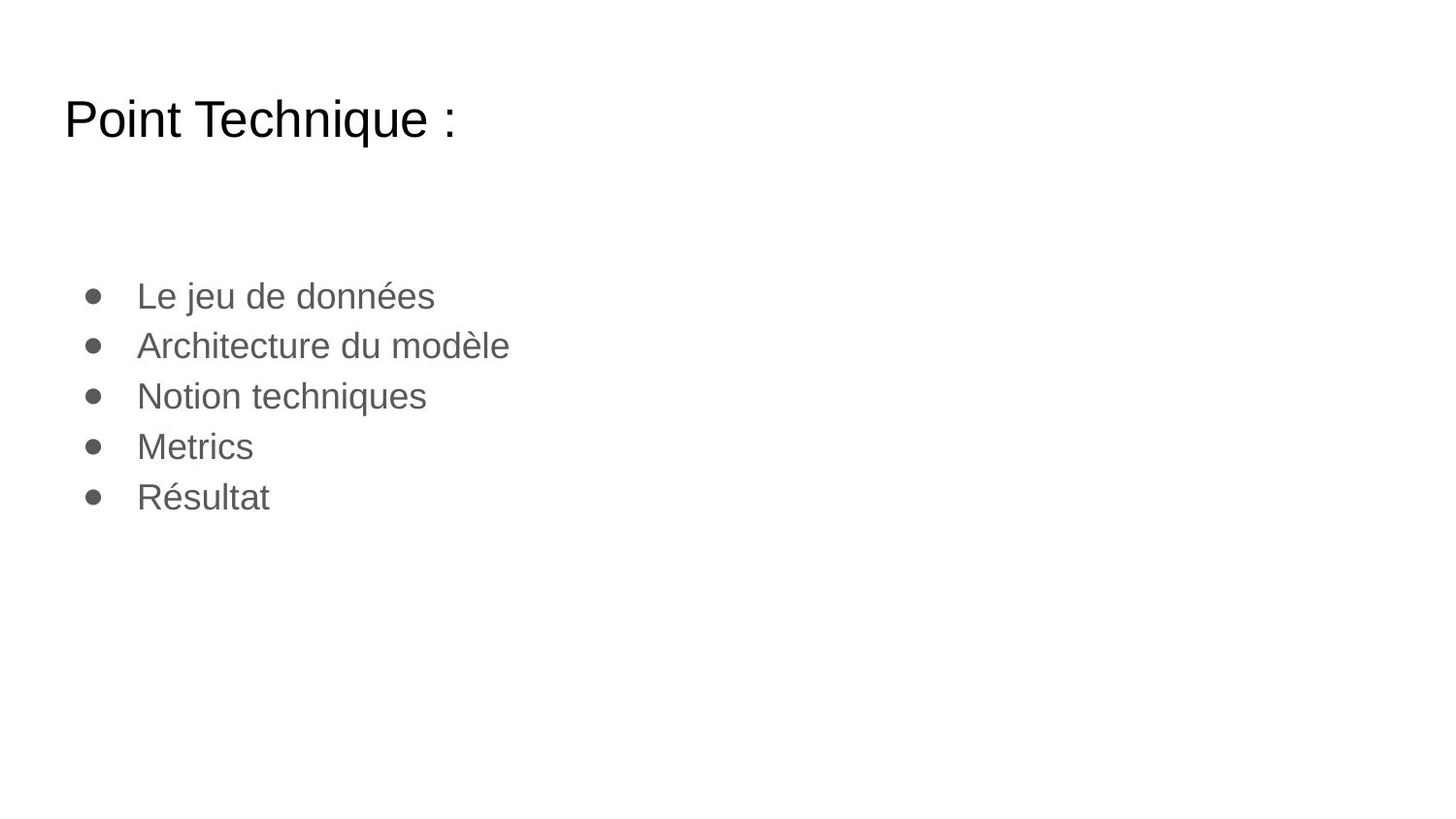

# Point Technique :

Le jeu de données
Architecture du modèle
Notion techniques
Metrics
Résultat